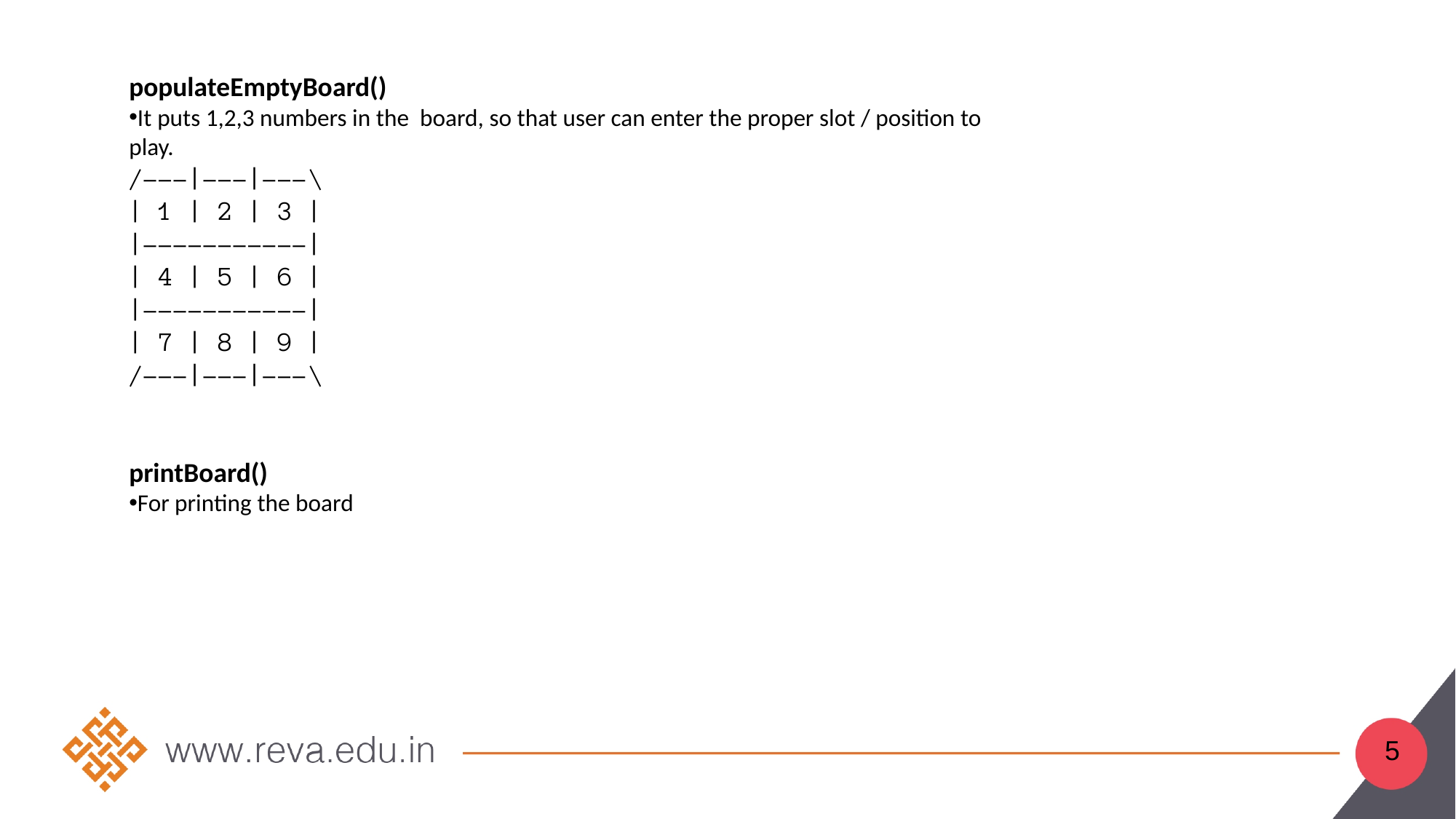

populateEmptyBoard()
It puts 1,2,3 numbers in the  board, so that user can enter the proper slot / position to play.
/---|---|---\
| 1 | 2 | 3 |
|-----------|
| 4 | 5 | 6 |
|-----------|
| 7 | 8 | 9 |
/---|---|---\

printBoard()
For printing the board
5